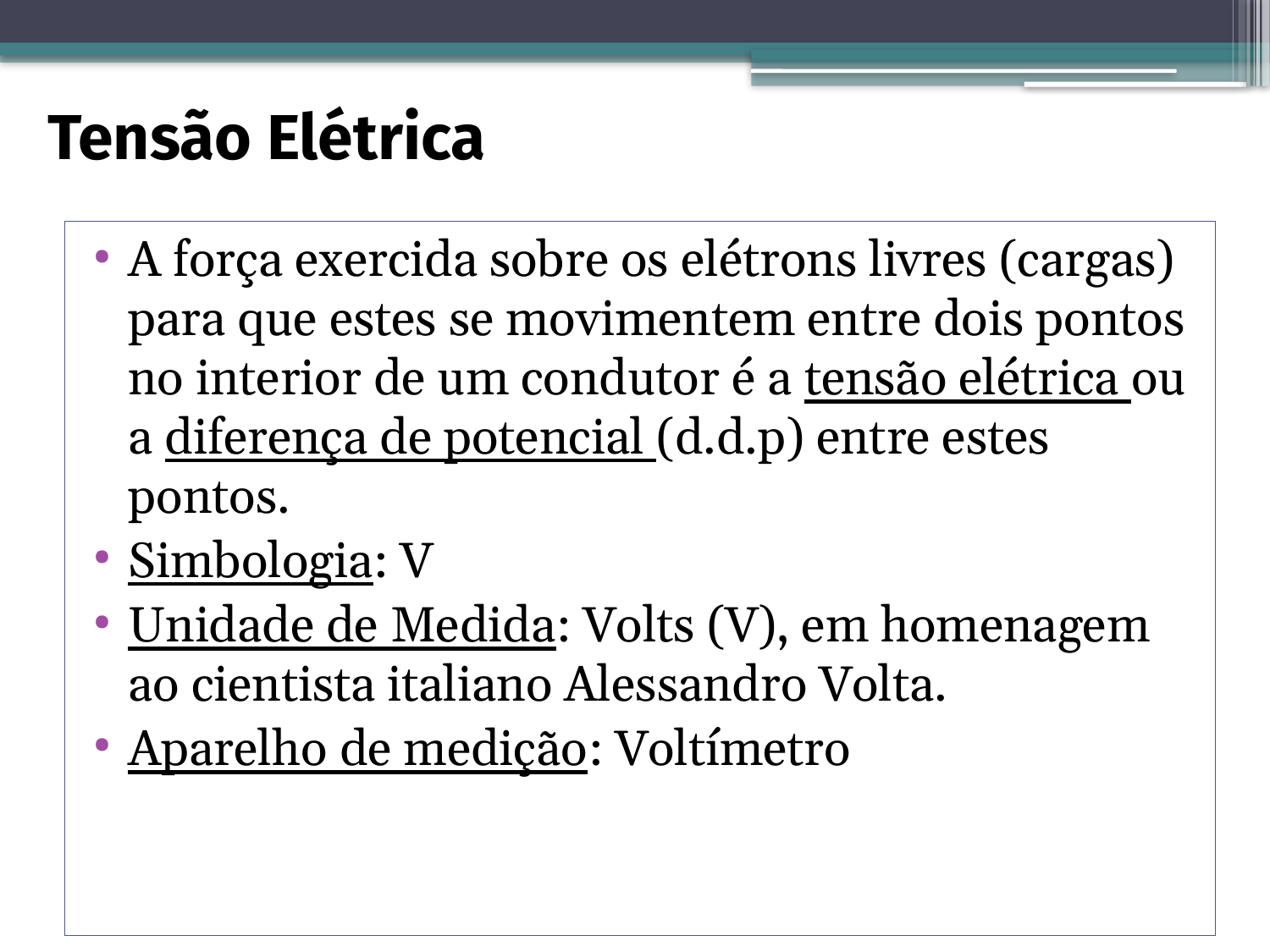

# Tensão Elétrica
A força exercida sobre os elétrons livres (cargas) para que estes se movimentem entre dois pontos no interior de um condutor é a tensão elétrica ou a diferença de potencial (d.d.p) entre estes pontos.
Simbologia: V
Unidade de Medida: Volts (V), em homenagem ao cientista italiano Alessandro Volta.
Aparelho de medição: Voltímetro